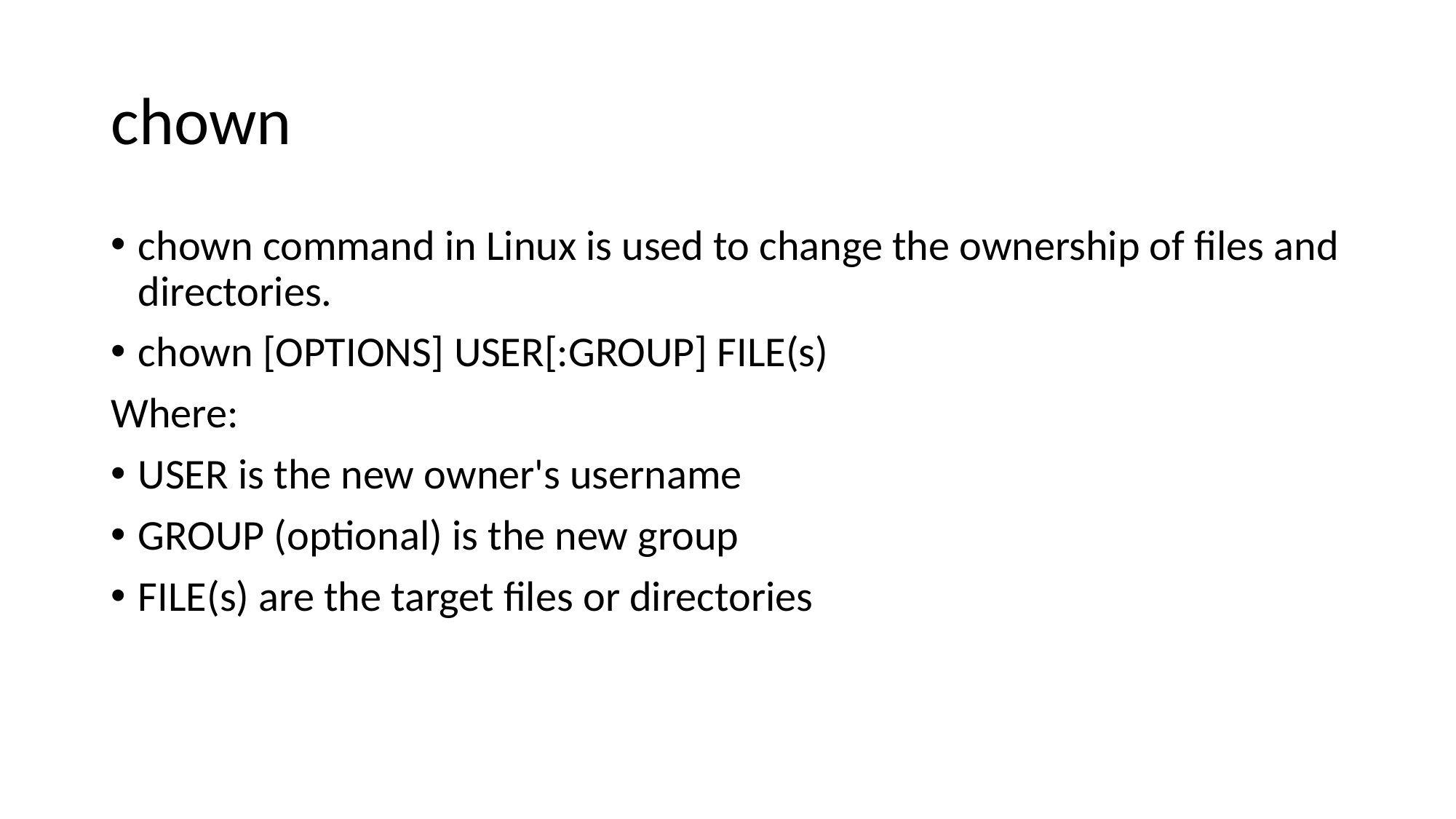

# chown
chown command in Linux is used to change the ownership of files and directories.
chown [OPTIONS] USER[:GROUP] FILE(s)
Where:
USER is the new owner's username
GROUP (optional) is the new group
FILE(s) are the target files or directories